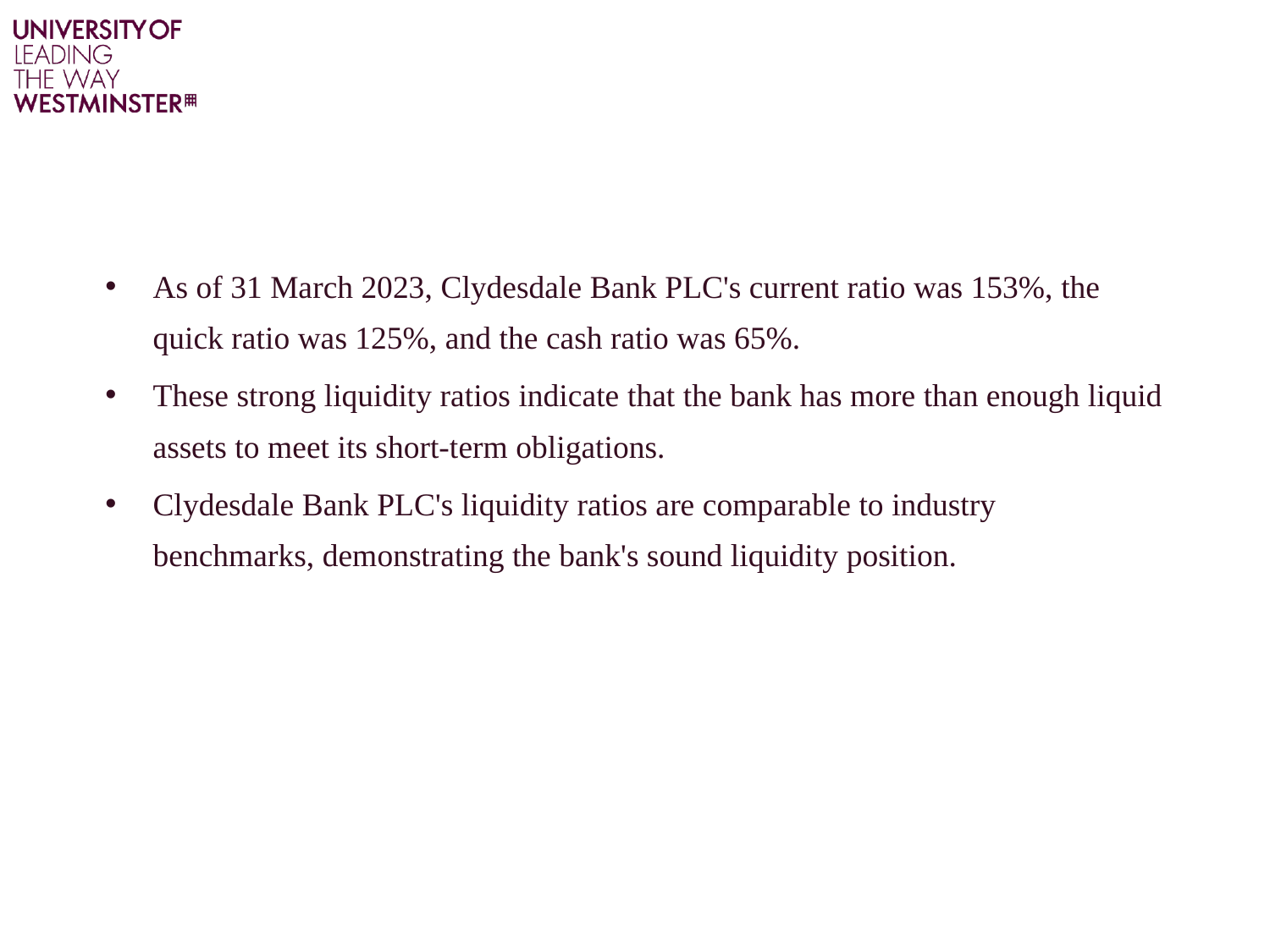

# Key Liquidity Ratios

As of 31 March 2023, Clydesdale Bank PLC's current ratio was 153%, the quick ratio was 125%, and the cash ratio was 65%.
These strong liquidity ratios indicate that the bank has more than enough liquid assets to meet its short-term obligations.
Clydesdale Bank PLC's liquidity ratios are comparable to industry benchmarks, demonstrating the bank's sound liquidity position.